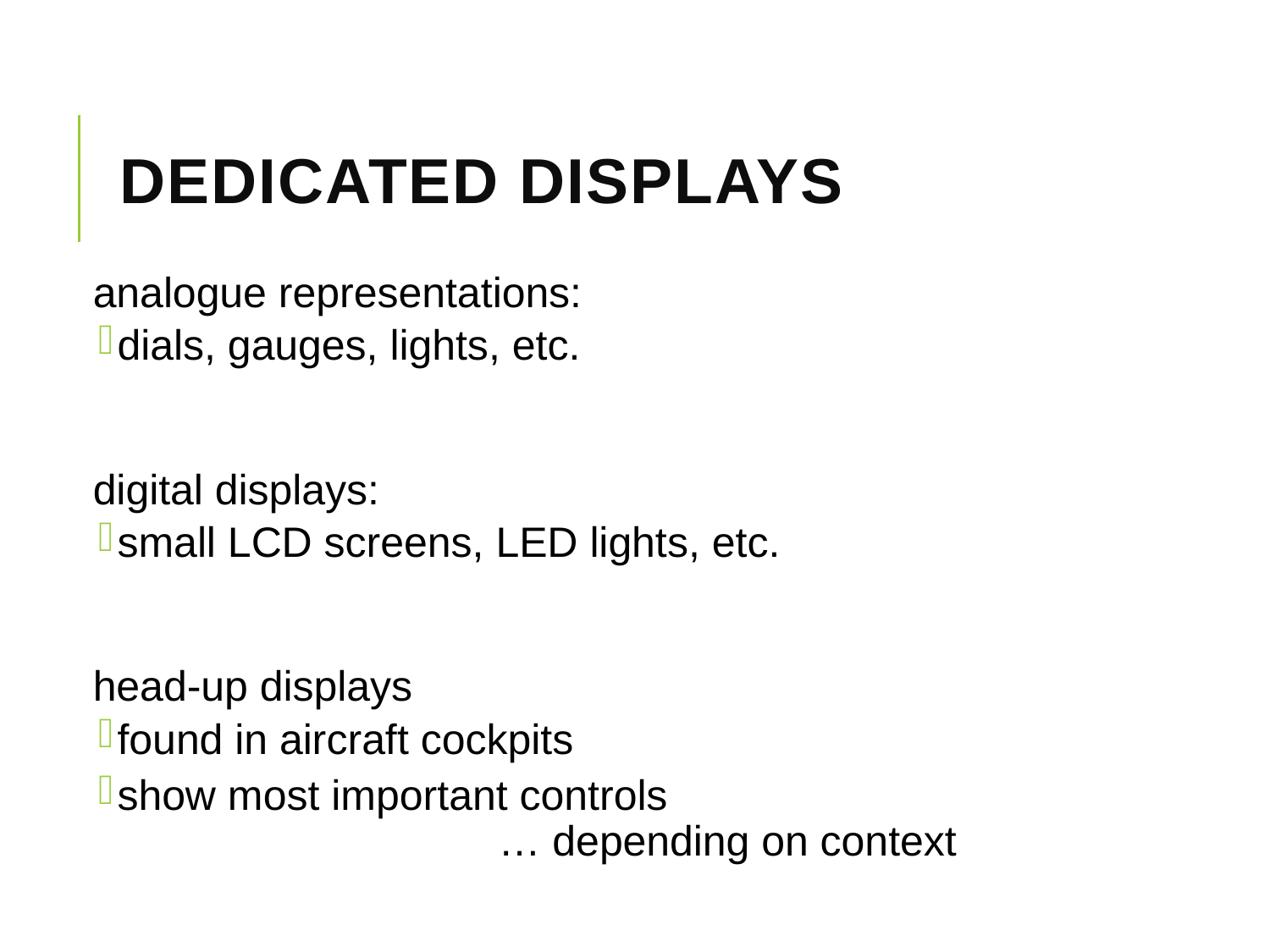

# dedicated displays
analogue representations:
dials, gauges, lights, etc.

digital displays:
small LCD screens, LED lights, etc.

head-up displays
found in aircraft cockpits
show most important controls
			… depending on context